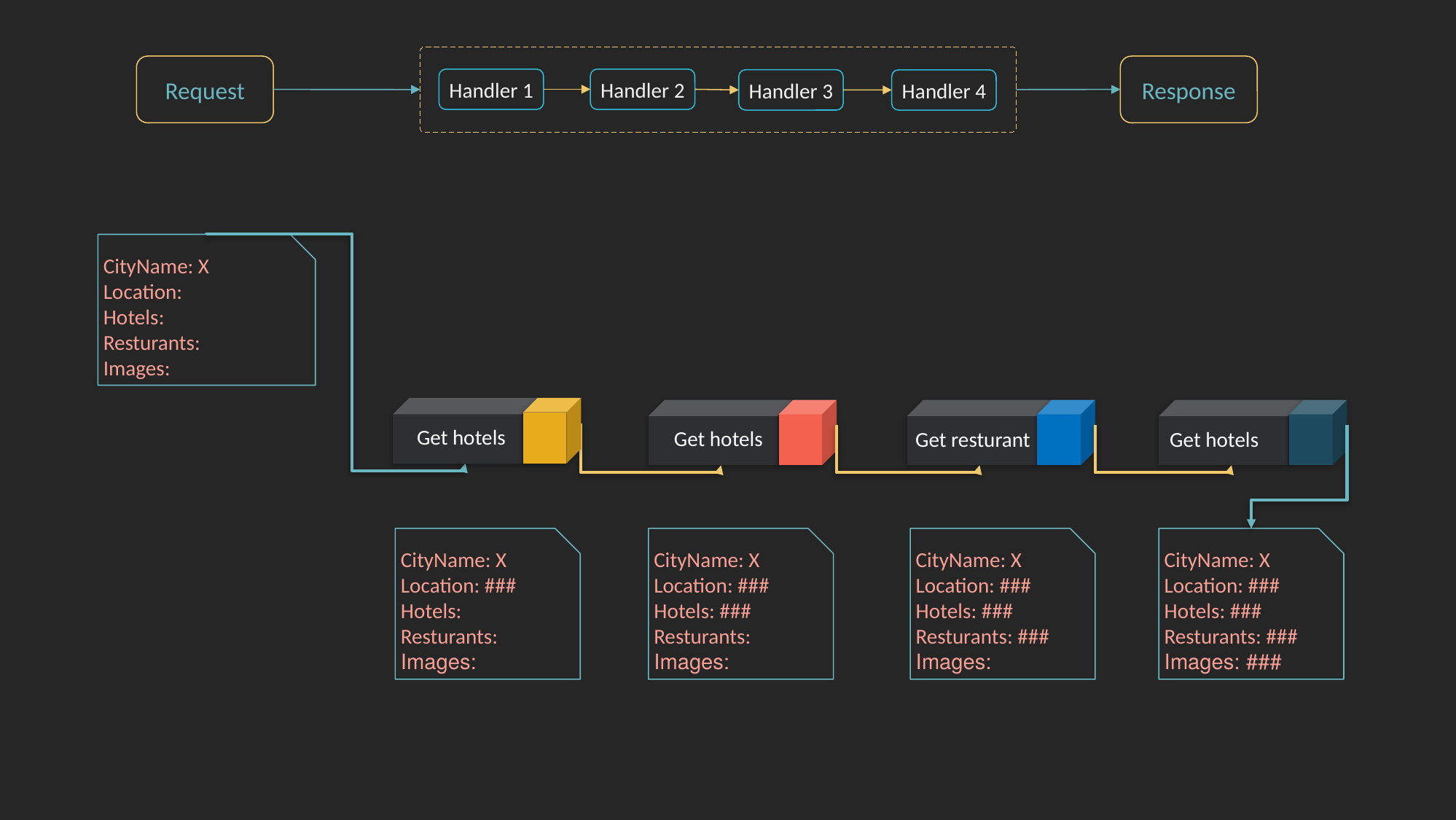

Request

Response
Handler 1
Handler 2
Handler 3
Handler 4
CityName: X
Location:
Hotels:
Resturants:
Images:

Get hotels
Get hotels
Get hotels
Get resturant
CityName: X
Location: ###
Hotels:
Resturants:
Images:
CityName: X
Location: ###
Hotels: ###
Resturants: ###
Images:
CityName: X
Location: ###
Hotels: ###
Resturants: ###
Images: ###
CityName: X
Location: ###
Hotels: ###
Resturants:
Images: